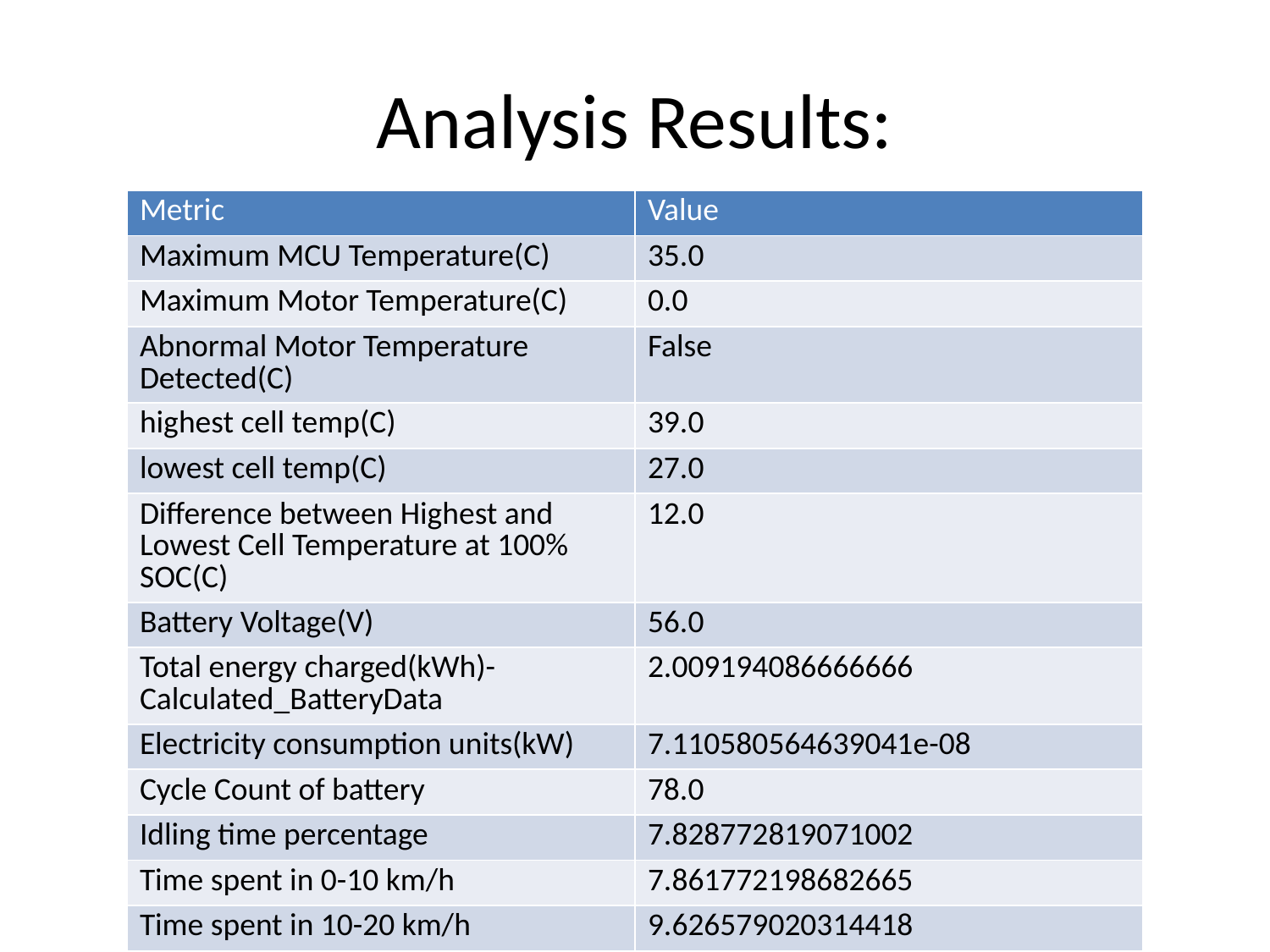

# Analysis Results:
| Metric | Value |
| --- | --- |
| Maximum MCU Temperature(C) | 35.0 |
| Maximum Motor Temperature(C) | 0.0 |
| Abnormal Motor Temperature Detected(C) | False |
| highest cell temp(C) | 39.0 |
| lowest cell temp(C) | 27.0 |
| Difference between Highest and Lowest Cell Temperature at 100% SOC(C) | 12.0 |
| Battery Voltage(V) | 56.0 |
| Total energy charged(kWh)- Calculated\_BatteryData | 2.009194086666666 |
| Electricity consumption units(kW) | 7.110580564639041e-08 |
| Cycle Count of battery | 78.0 |
| Idling time percentage | 7.828772819071002 |
| Time spent in 0-10 km/h | 7.861772198682665 |
| Time spent in 10-20 km/h | 9.626579020314418 |